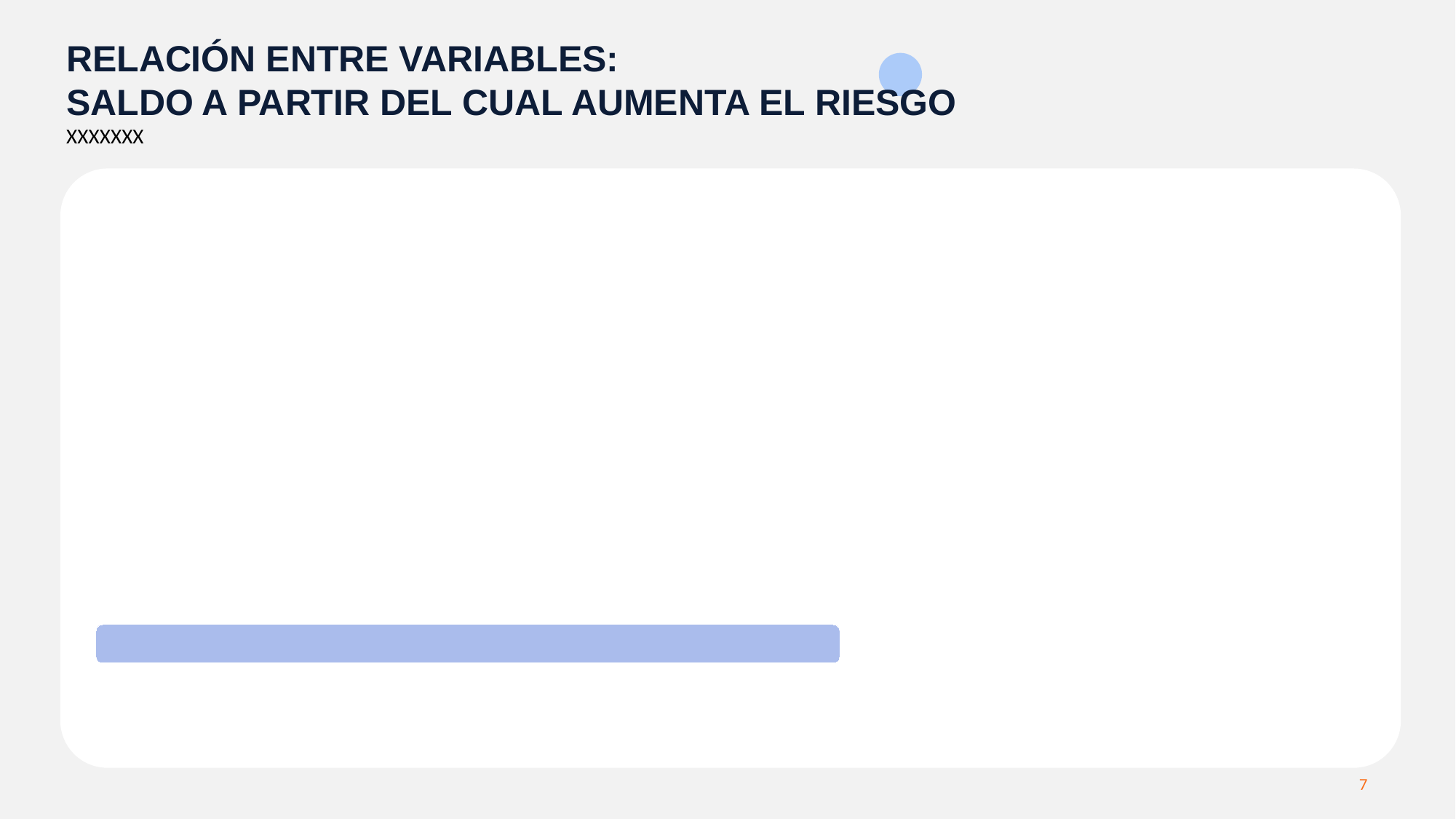

RELACIÓN ENTRE VARIABLES:
SALDO A PARTIR DEL CUAL AUMENTA EL RIESGO
XXXXXXX